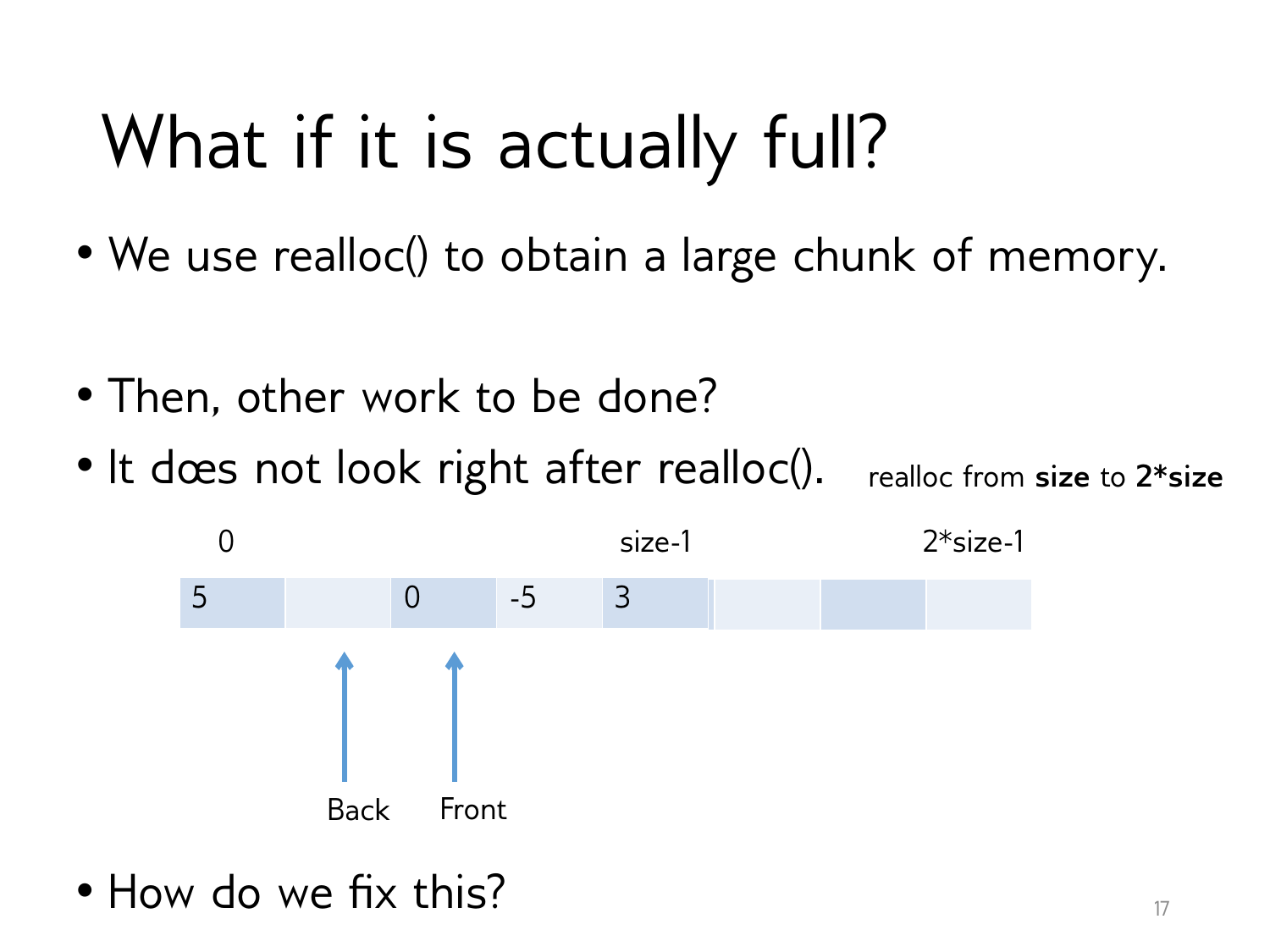

# What if it is actually full?
We use realloc() to obtain a large chunk of memory.

Then, other work to be done?
It does not look right after realloc().

How do we fix this?

realloc from size to 2*size
0
size-1
2*size-1
| 5 |  | 0 | -5 | 3 |
| --- | --- | --- | --- | --- |
| 5 |  | 0 | -5 | 3 |  |  |  |
| --- | --- | --- | --- | --- | --- | --- | --- |
Back
Front
17